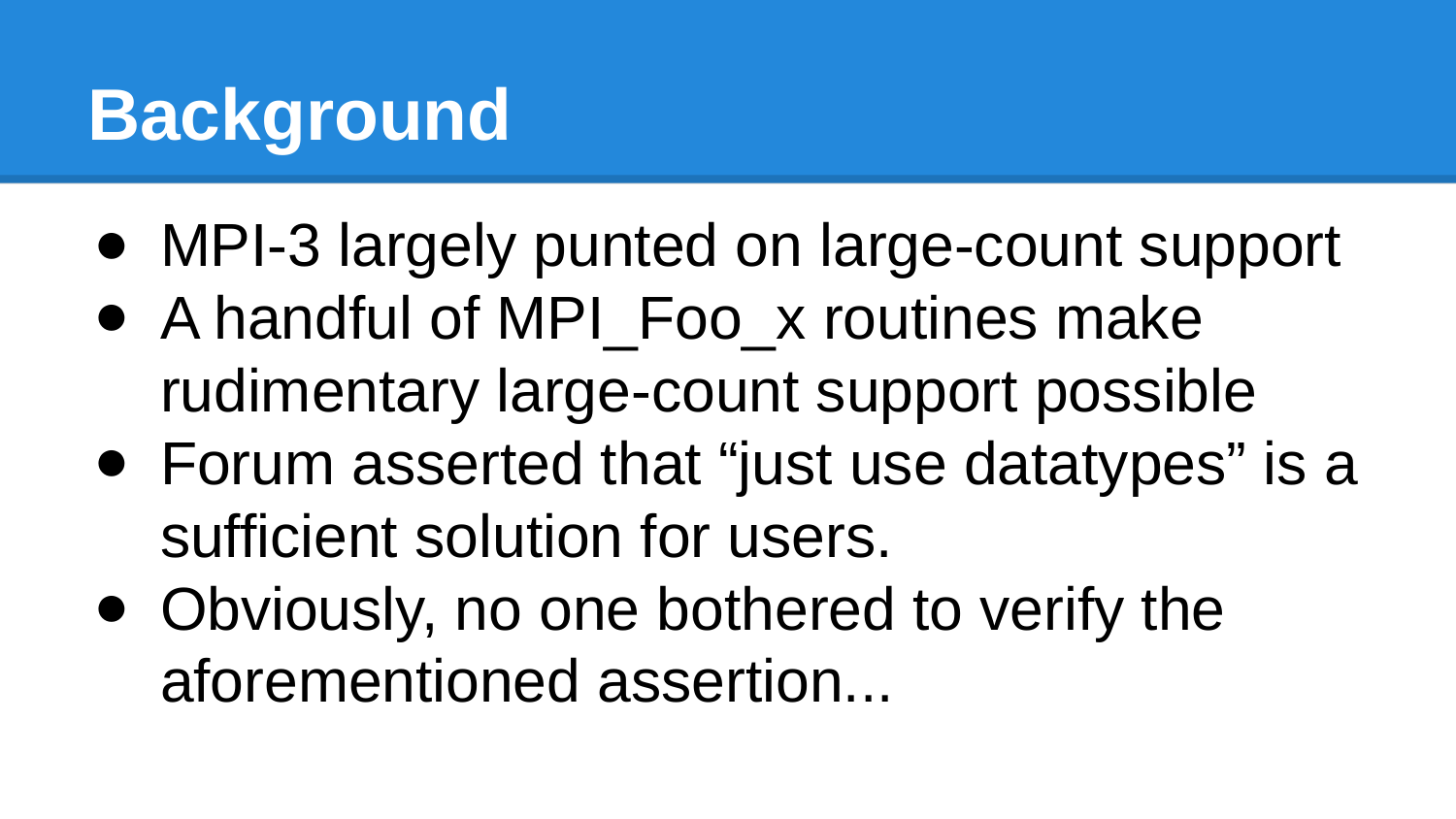

# Background
MPI-3 largely punted on large-count support
A handful of MPI_Foo_x routines make rudimentary large-count support possible
Forum asserted that “just use datatypes” is a sufficient solution for users.
Obviously, no one bothered to verify the aforementioned assertion...